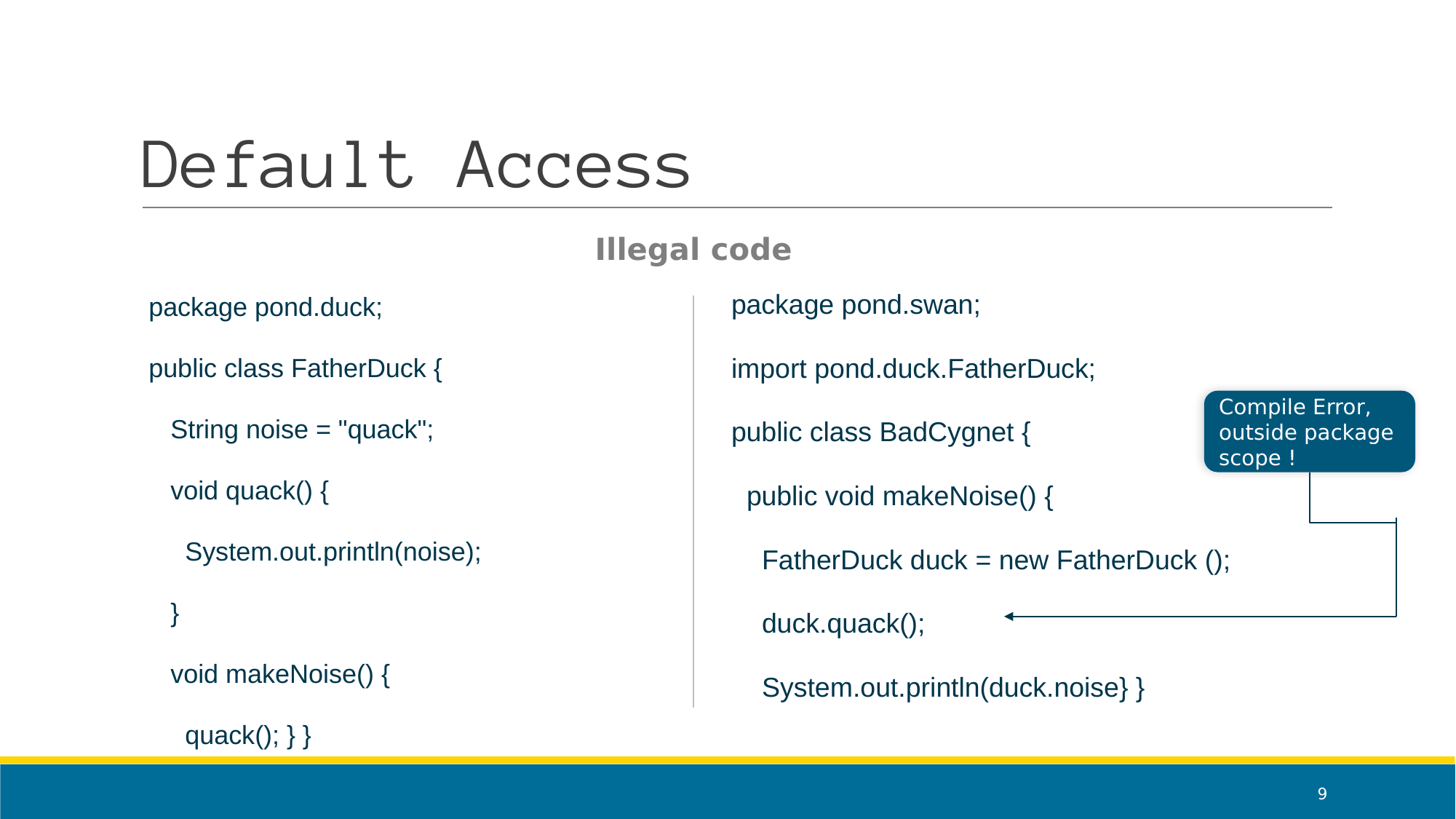

# Default Access
Illegal code

package pond.swan;
import pond.duck.FatherDuck;
public class BadCygnet {
  public void makeNoise() {
    FatherDuck duck = new FatherDuck ();
    duck.quack();
    System.out.println(duck.noise} }

 package pond.duck;
 public class FatherDuck {
    String noise = "quack";
    void quack() {
      System.out.println(noise);
    }
    void makeNoise() {
      quack(); } }

Compile Error, outside package scope !

9